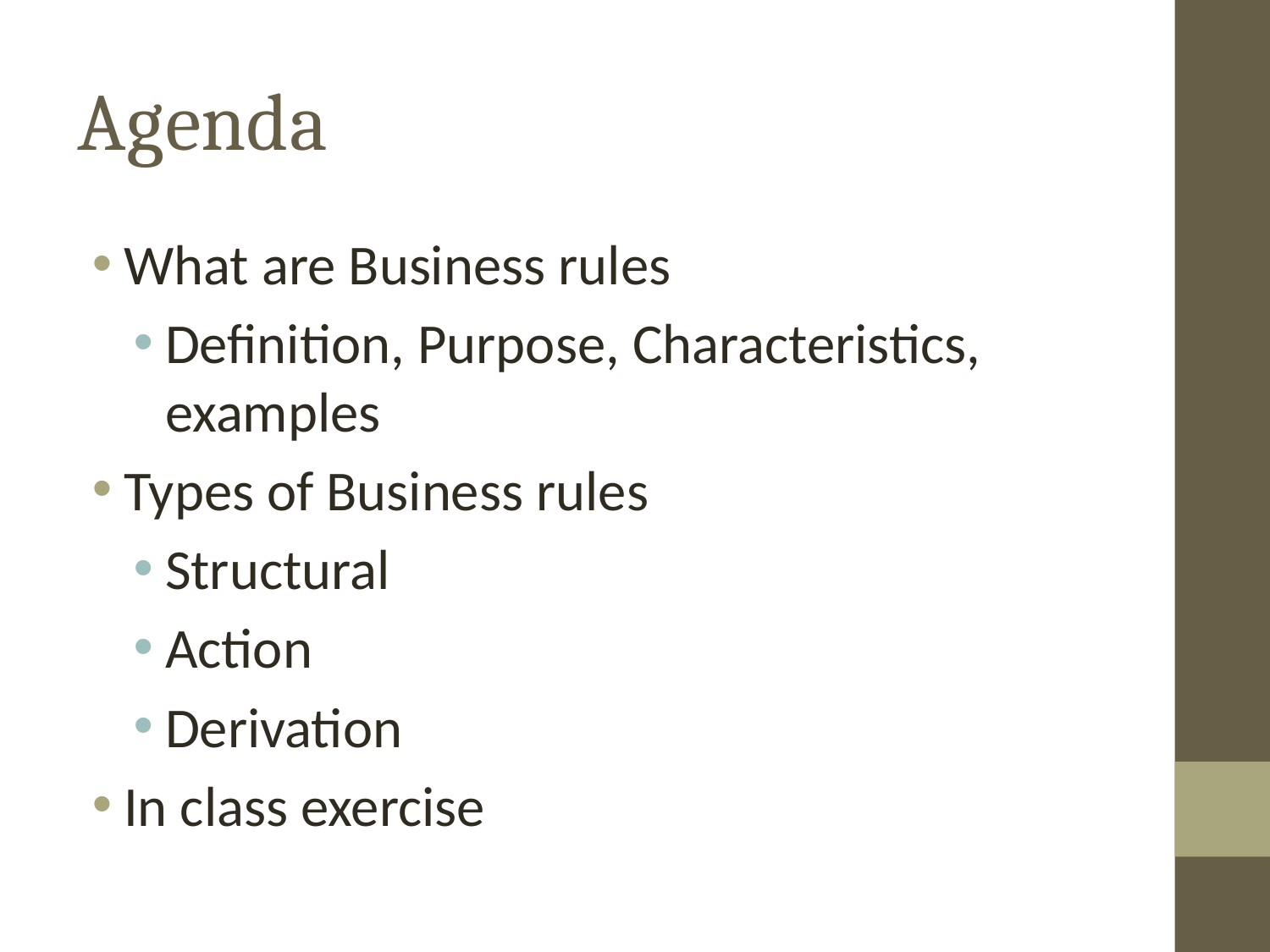

# Agenda
What are Business rules
Definition, Purpose, Characteristics, examples
Types of Business rules
Structural
Action
Derivation
In class exercise